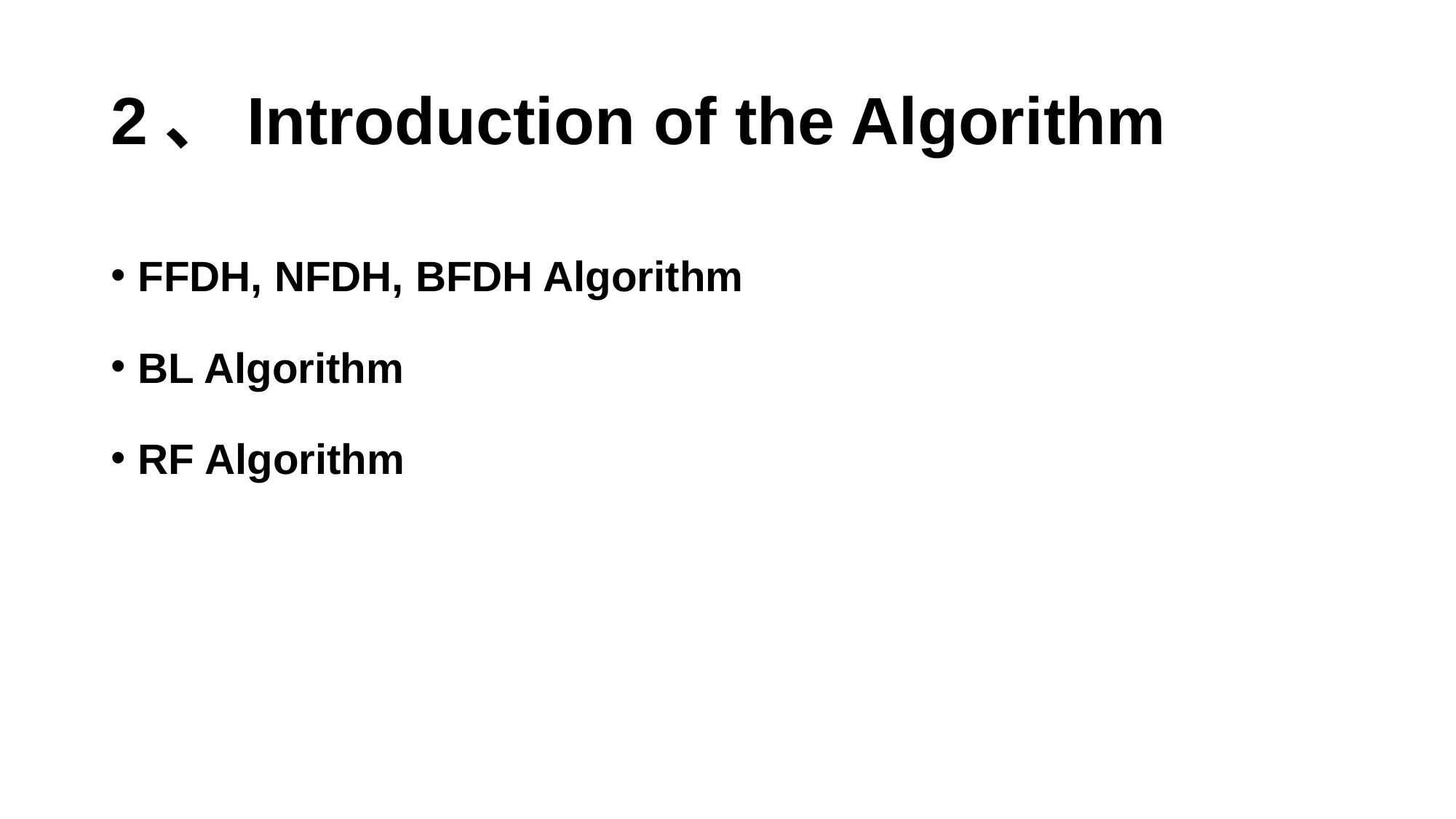

# 2、Introduction of the Algorithm
FFDH, NFDH, BFDH Algorithm
BL Algorithm
RF Algorithm